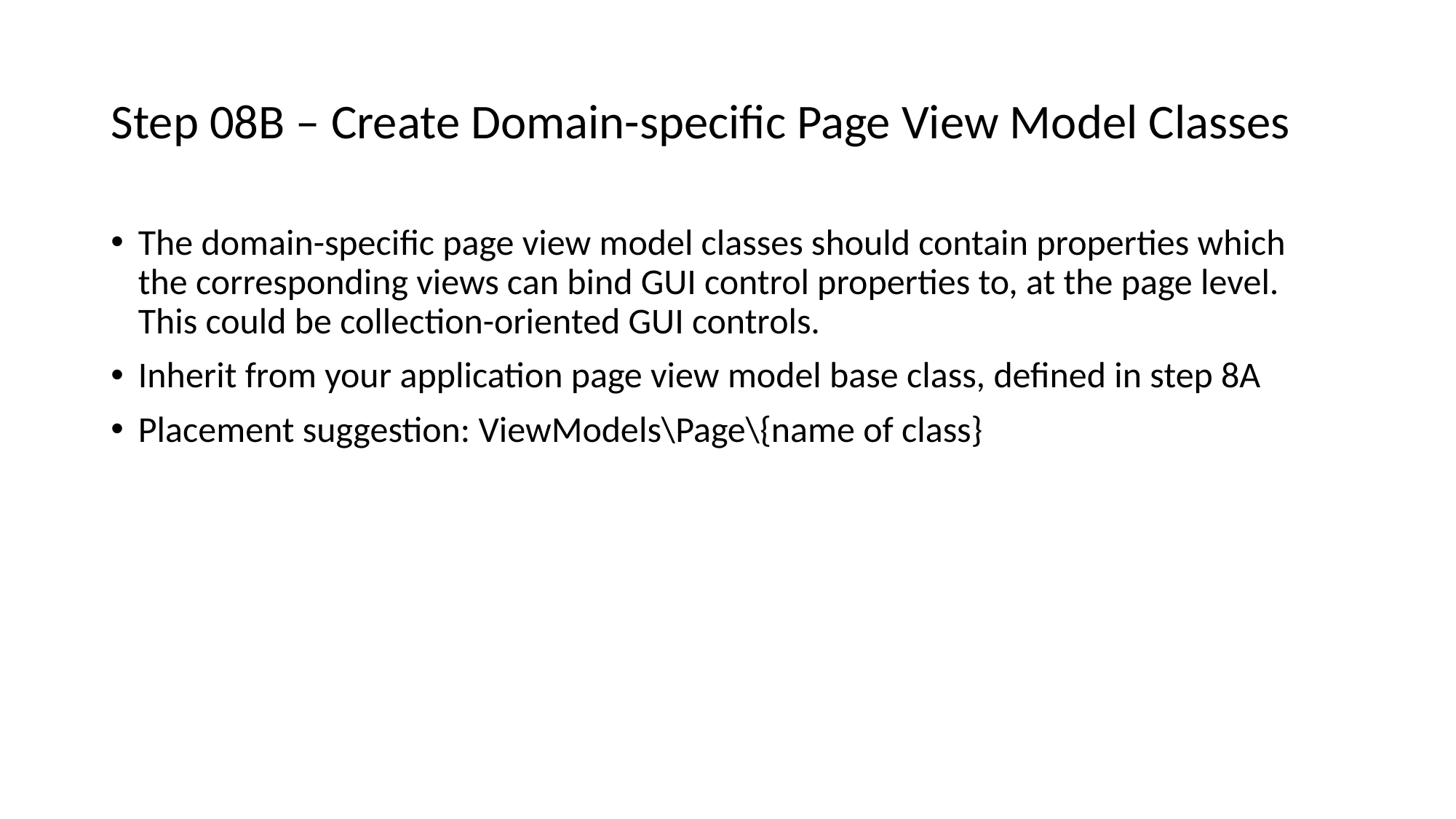

# Step 08B – Create Domain-specific Page View Model Classes
The domain-specific page view model classes should contain properties which the corresponding views can bind GUI control properties to, at the page level. This could be collection-oriented GUI controls.
Inherit from your application page view model base class, defined in step 8A
Placement suggestion: ViewModels\Page\{name of class}